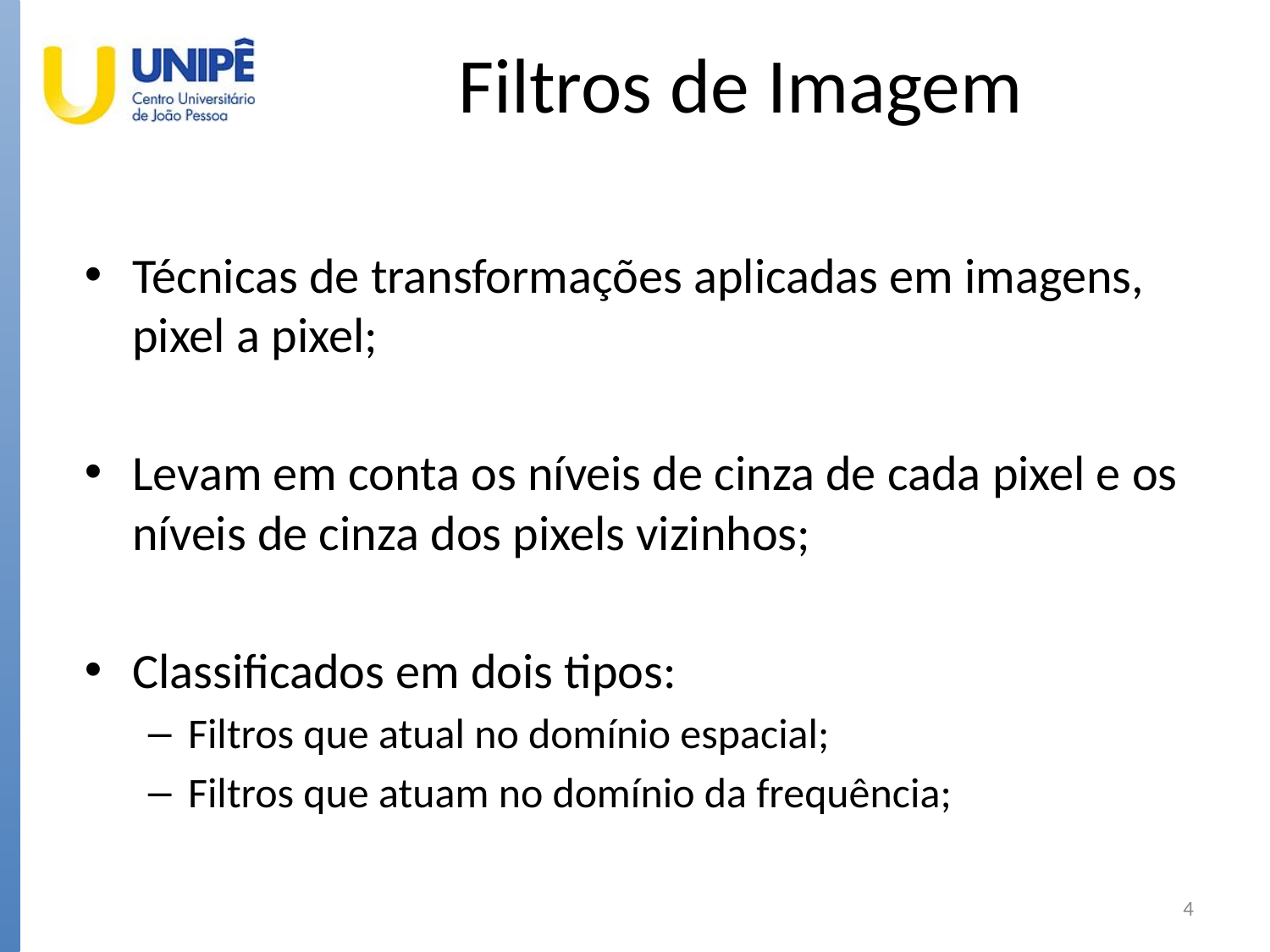

# Filtros de Imagem
Técnicas de transformações aplicadas em imagens, pixel a pixel;

Levam em conta os níveis de cinza de cada pixel e os níveis de cinza dos pixels vizinhos;

Classificados em dois tipos:
Filtros que atual no domínio espacial;
Filtros que atuam no domínio da frequência;
4